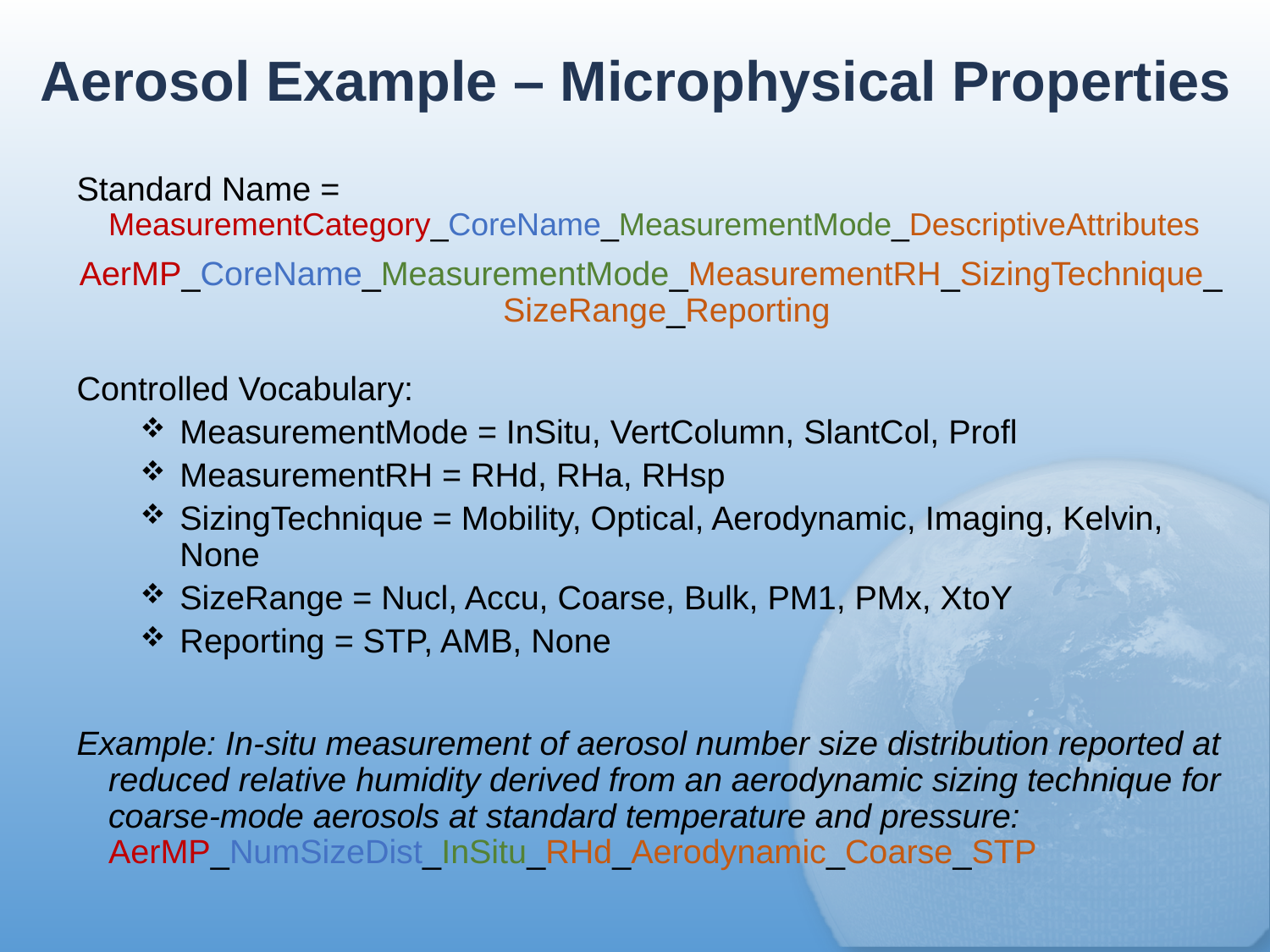

# Aerosol Example – Microphysical Properties
Standard Name = MeasurementCategory_CoreName_MeasurementMode_DescriptiveAttributes
AerMP_CoreName_MeasurementMode_MeasurementRH_SizingTechnique_SizeRange_Reporting

Controlled Vocabulary:
MeasurementMode = InSitu, VertColumn, SlantCol, Profl
MeasurementRH = RHd, RHa, RHsp
SizingTechnique = Mobility, Optical, Aerodynamic, Imaging, Kelvin, None
SizeRange = Nucl, Accu, Coarse, Bulk, PM1, PMx, XtoY
Reporting = STP, AMB, None

Example: In-situ measurement of aerosol number size distribution reported at reduced relative humidity derived from an aerodynamic sizing technique for coarse-mode aerosols at standard temperature and pressure: AerMP_NumSizeDist_InSitu_RHd_Aerodynamic_Coarse_STP